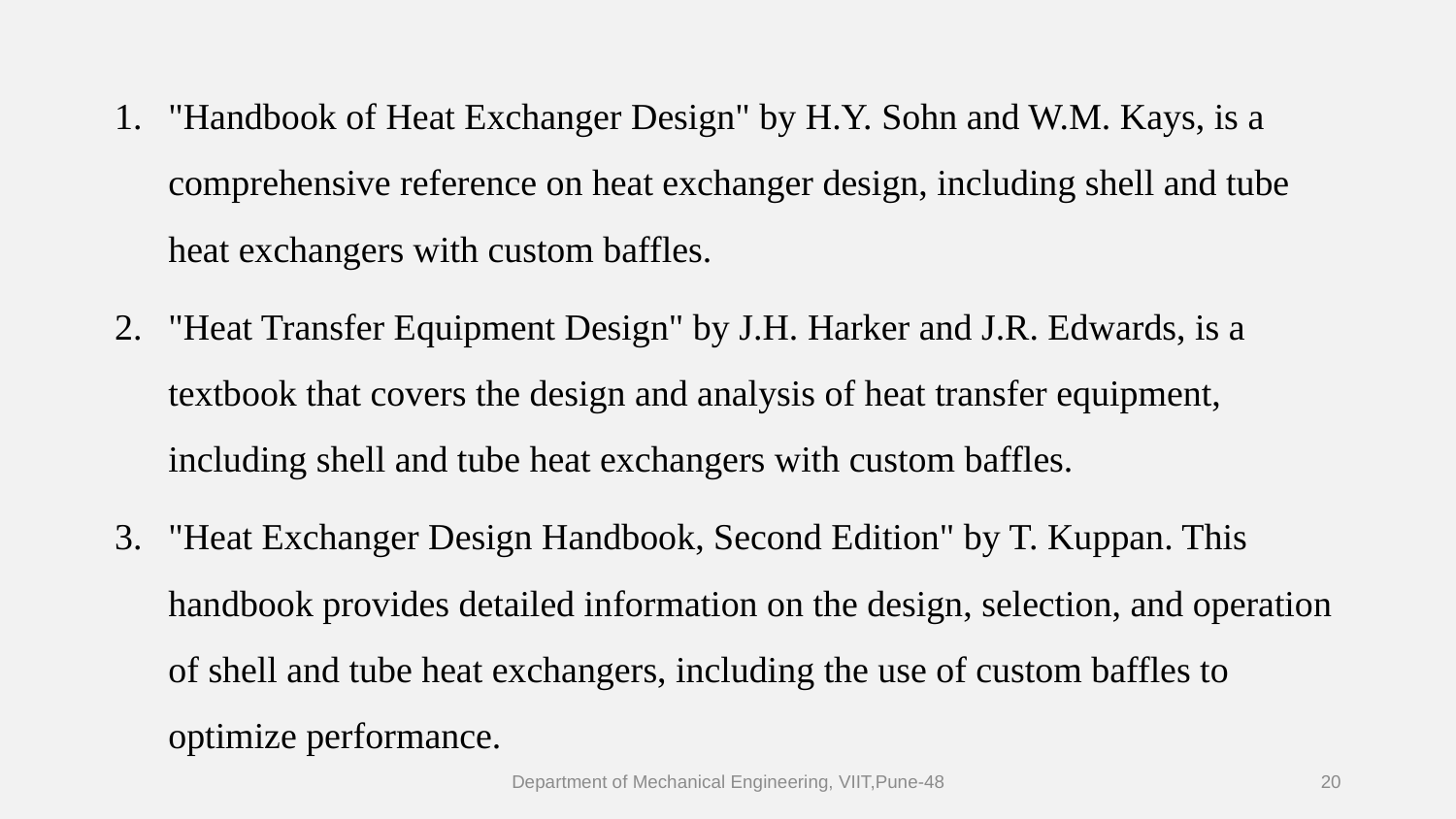

"Handbook of Heat Exchanger Design" by H.Y. Sohn and W.M. Kays, is a comprehensive reference on heat exchanger design, including shell and tube heat exchangers with custom baffles.
"Heat Transfer Equipment Design" by J.H. Harker and J.R. Edwards, is a textbook that covers the design and analysis of heat transfer equipment, including shell and tube heat exchangers with custom baffles.
"Heat Exchanger Design Handbook, Second Edition" by T. Kuppan. This handbook provides detailed information on the design, selection, and operation of shell and tube heat exchangers, including the use of custom baffles to optimize performance.

Department of Mechanical Engineering, VIIT,Pune-48
20